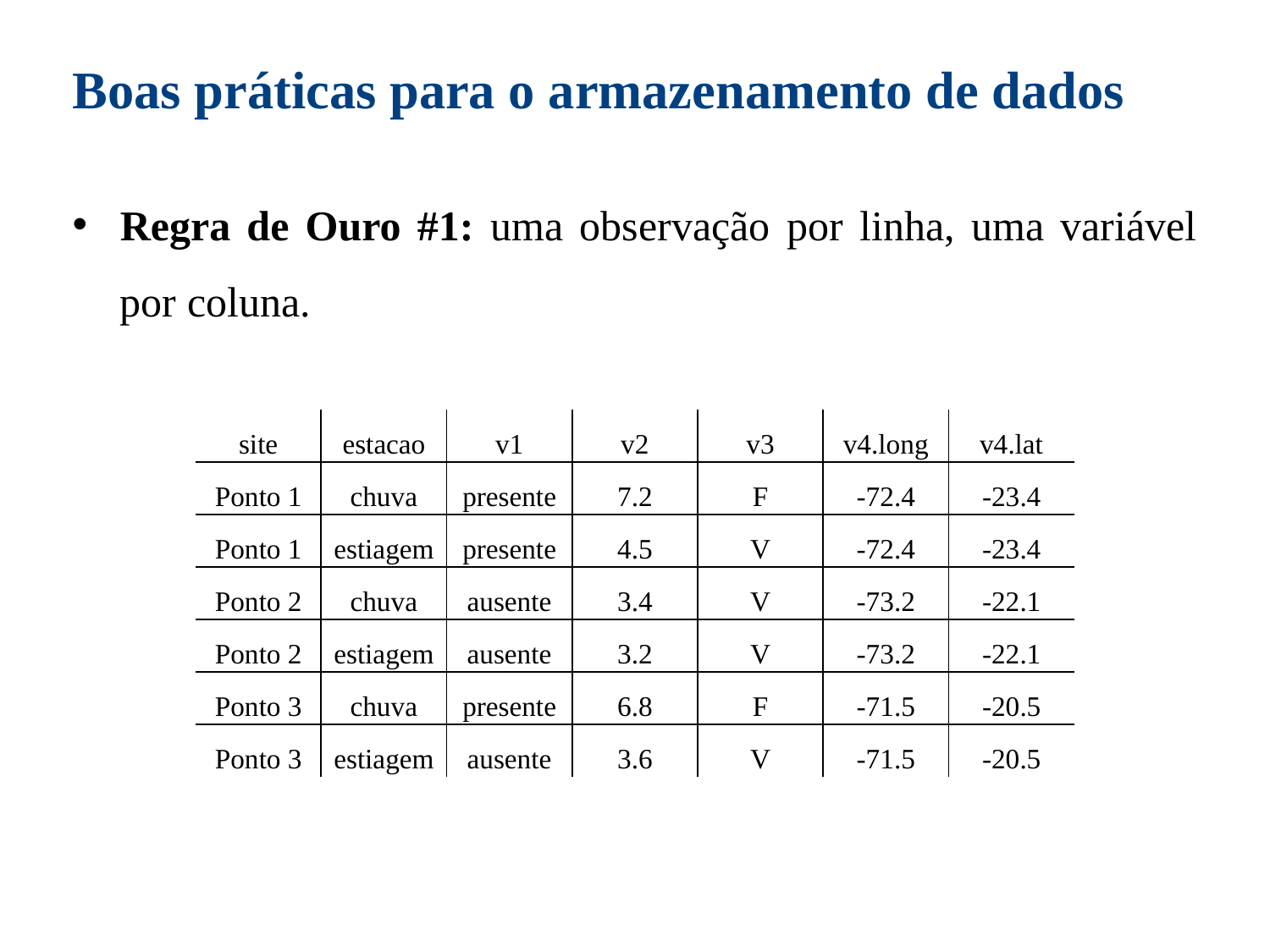

Boas práticas para o armazenamento de dados
Regra de Ouro #1: uma observação por linha, uma variável por coluna.
| site | estacao | v1 | v2 | v3 | v4.long | v4.lat |
| --- | --- | --- | --- | --- | --- | --- |
| Ponto 1 | chuva | presente | 7.2 | F | -72.4 | -23.4 |
| Ponto 1 | estiagem | presente | 4.5 | V | -72.4 | -23.4 |
| Ponto 2 | chuva | ausente | 3.4 | V | -73.2 | -22.1 |
| Ponto 2 | estiagem | ausente | 3.2 | V | -73.2 | -22.1 |
| Ponto 3 | chuva | presente | 6.8 | F | -71.5 | -20.5 |
| Ponto 3 | estiagem | ausente | 3.6 | V | -71.5 | -20.5 |